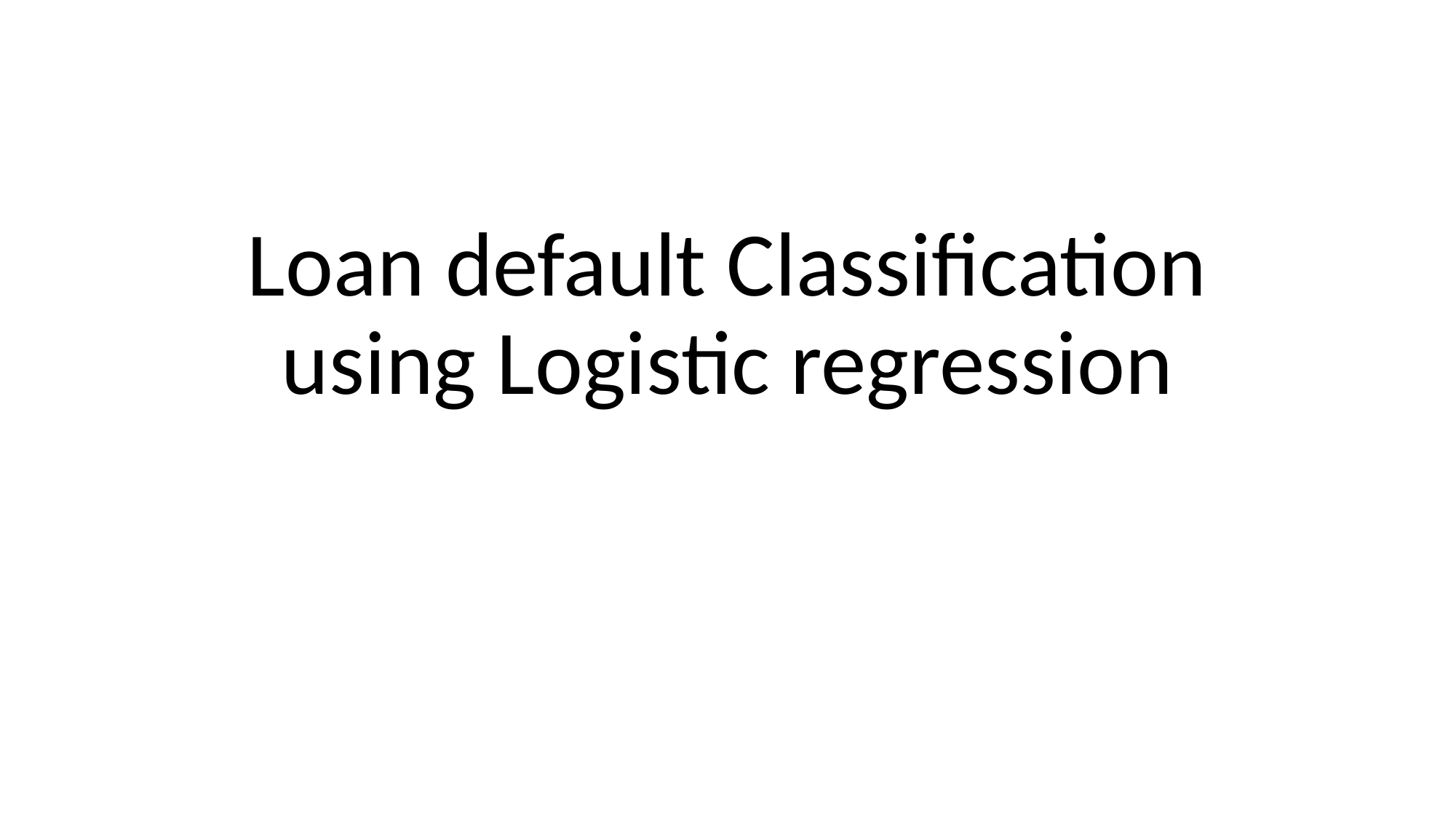

# Loan default Classification using Logistic regression